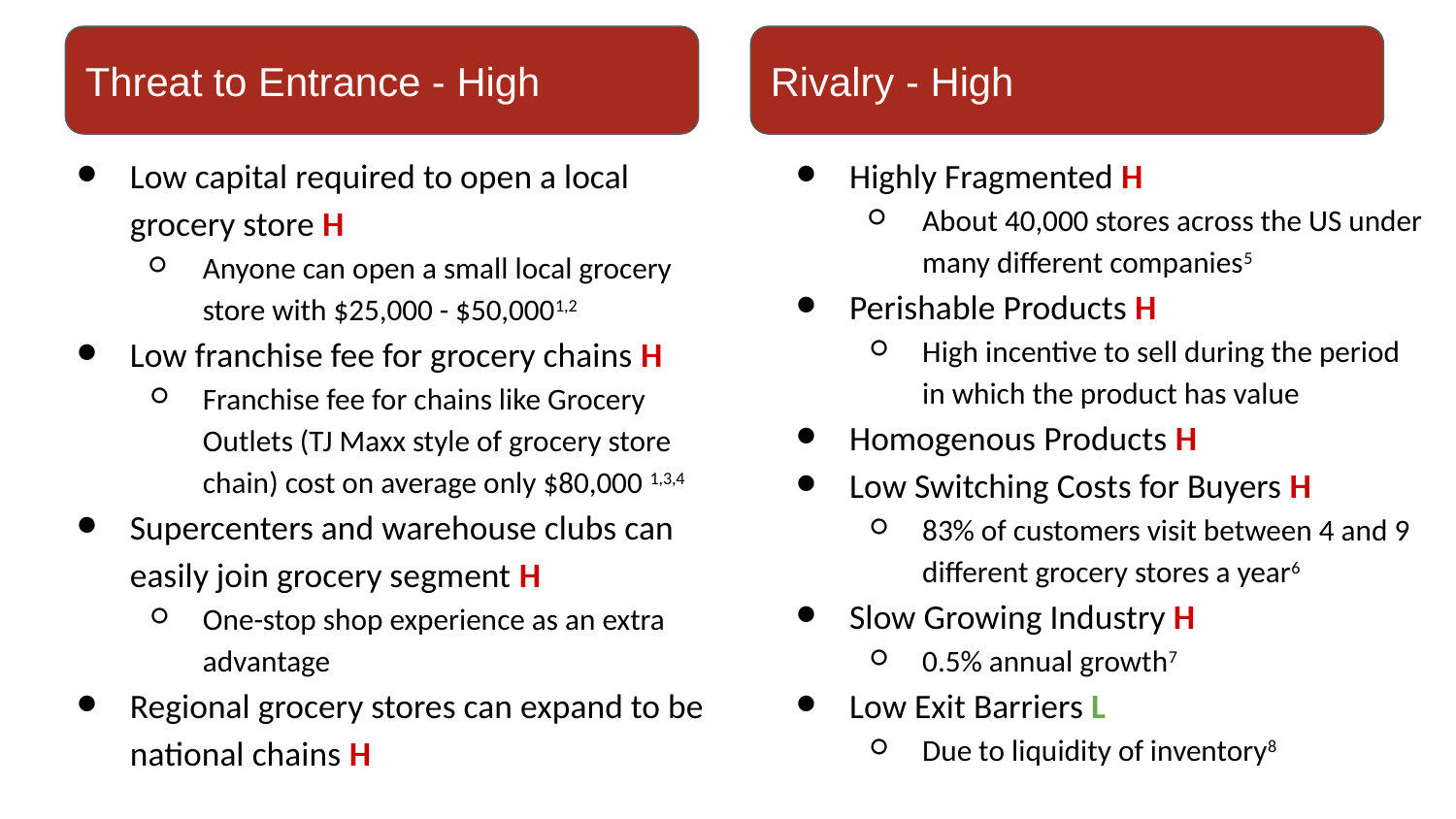

Threat to Entrance - High
Rivalry - High
Low capital required to open a local grocery store H
Anyone can open a small local grocery store with $25,000 - $50,0001,2
Low franchise fee for grocery chains H
Franchise fee for chains like Grocery Outlets (TJ Maxx style of grocery store chain) cost on average only $80,000 1,3,4
Supercenters and warehouse clubs can easily join grocery segment H
One-stop shop experience as an extra advantage
Regional grocery stores can expand to be national chains H

Highly Fragmented H
About 40,000 stores across the US under many different companies5
Perishable Products H
High incentive to sell during the period in which the product has value
Homogenous Products H
Low Switching Costs for Buyers H
83% of customers visit between 4 and 9 different grocery stores a year6
Slow Growing Industry H
0.5% annual growth7
Low Exit Barriers L
Due to liquidity of inventory8